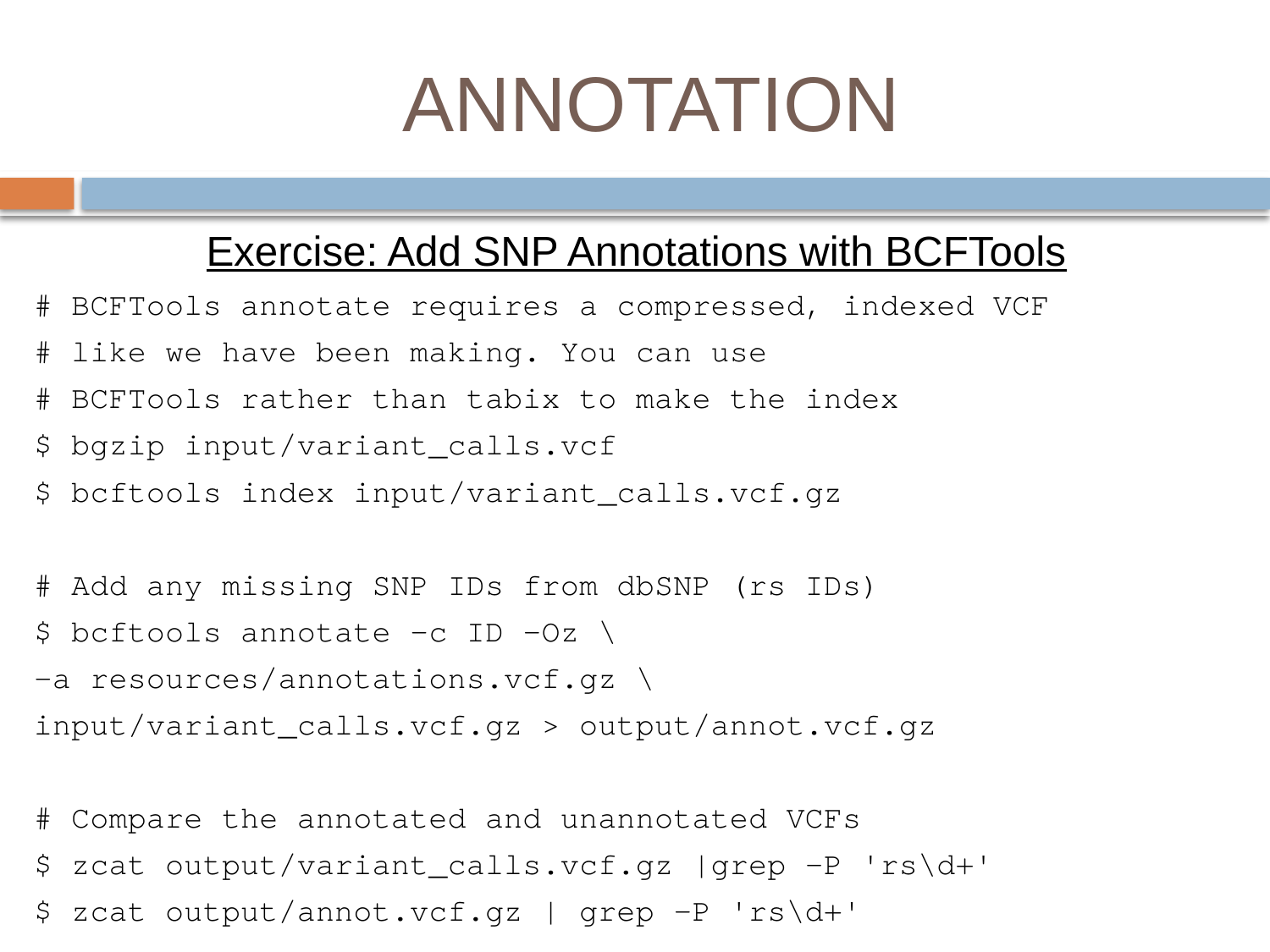

# ANNOTATION
Exercise: Add SNP Annotations with BCFTools
# BCFTools annotate requires a compressed, indexed VCF
# like we have been making. You can use
# BCFTools rather than tabix to make the index
$ bgzip input/variant_calls.vcf
$ bcftools index input/variant_calls.vcf.gz

# Add any missing SNP IDs from dbSNP (rs IDs)
$ bcftools annotate -c ID -Oz \
-a resources/annotations.vcf.gz \
input/variant_calls.vcf.gz > output/annot.vcf.gz

# Compare the annotated and unannotated VCFs
$ zcat output/variant_calls.vcf.gz |grep -P 'rs\d+'
$ zcat output/annot.vcf.gz | grep -P 'rs\d+'